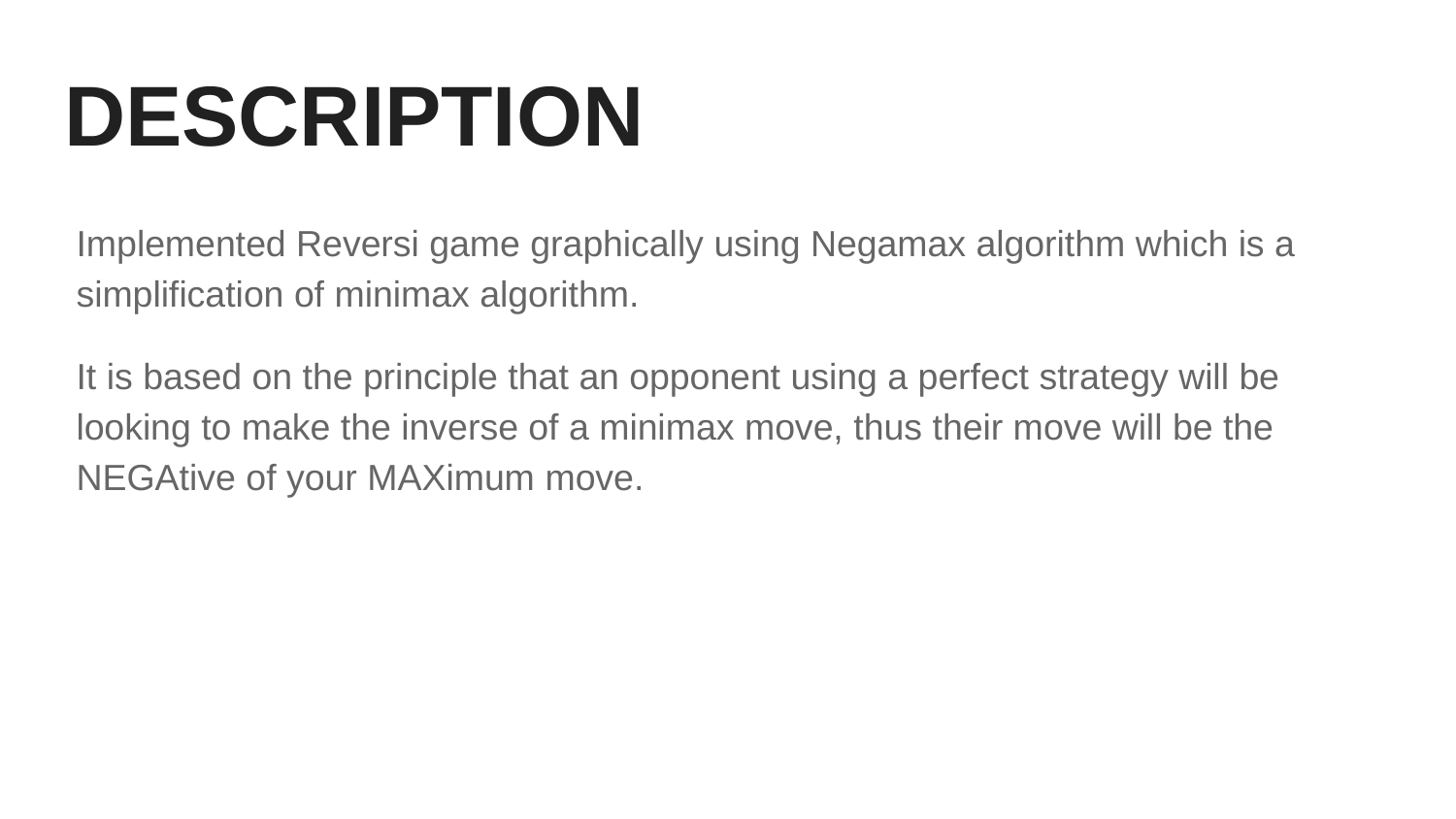

# DESCRIPTION
Implemented Reversi game graphically using Negamax algorithm which is a simplification of minimax algorithm.
It is based on the principle that an opponent using a perfect strategy will be looking to make the inverse of a minimax move, thus their move will be the NEGAtive of your MAXimum move.